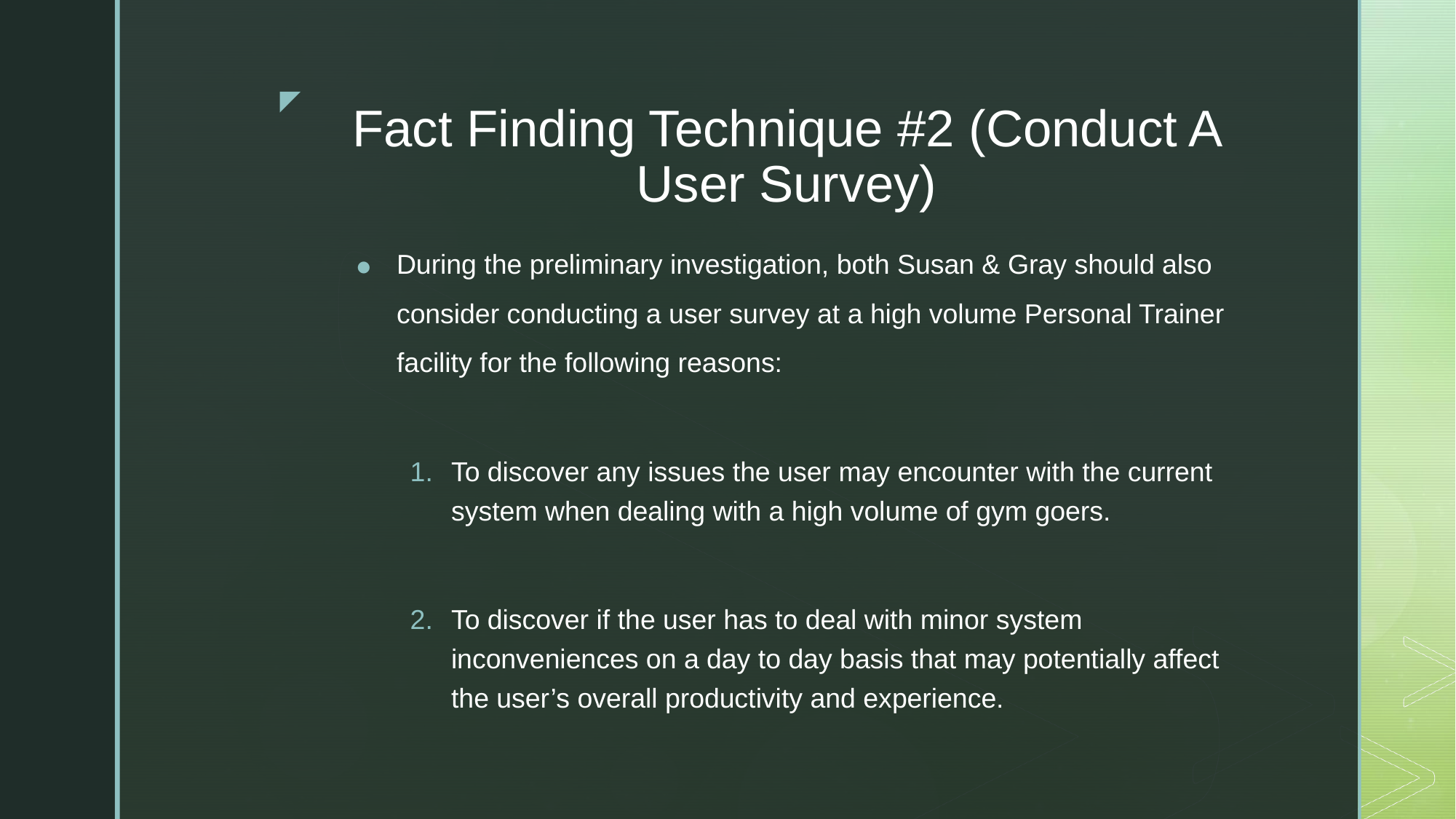

# Fact Finding Technique #2 (Conduct A User Survey)
During the preliminary investigation, both Susan & Gray should also consider conducting a user survey at a high volume Personal Trainer facility for the following reasons:

To discover any issues the user may encounter with the current system when dealing with a high volume of gym goers.

To discover if the user has to deal with minor system inconveniences on a day to day basis that may potentially affect the user’s overall productivity and experience.